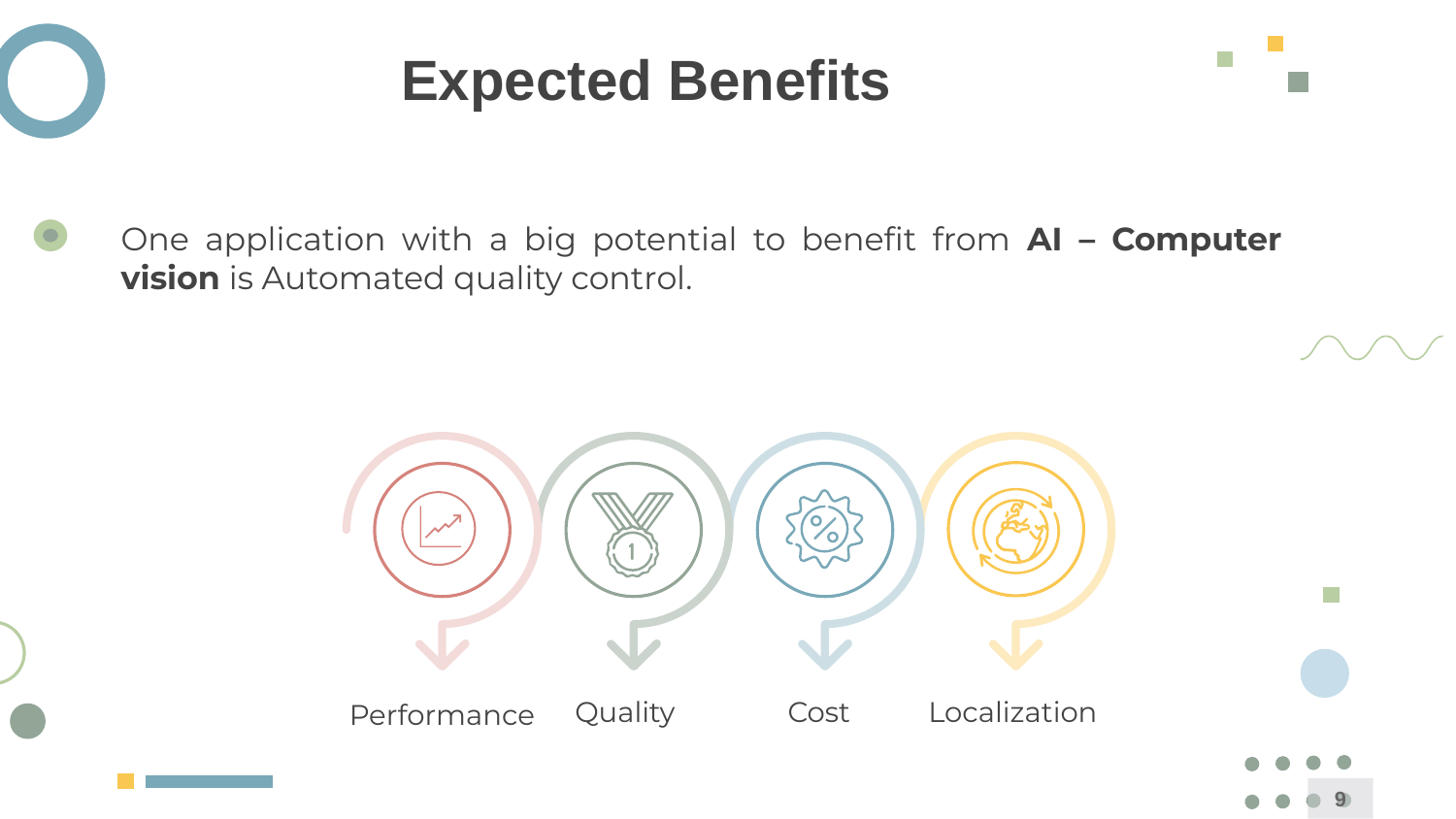

Expected Benefits
One application with a big potential to benefit from AI – Computer vision is Automated quality control.

Cost
Localization
Quality
Performance
9